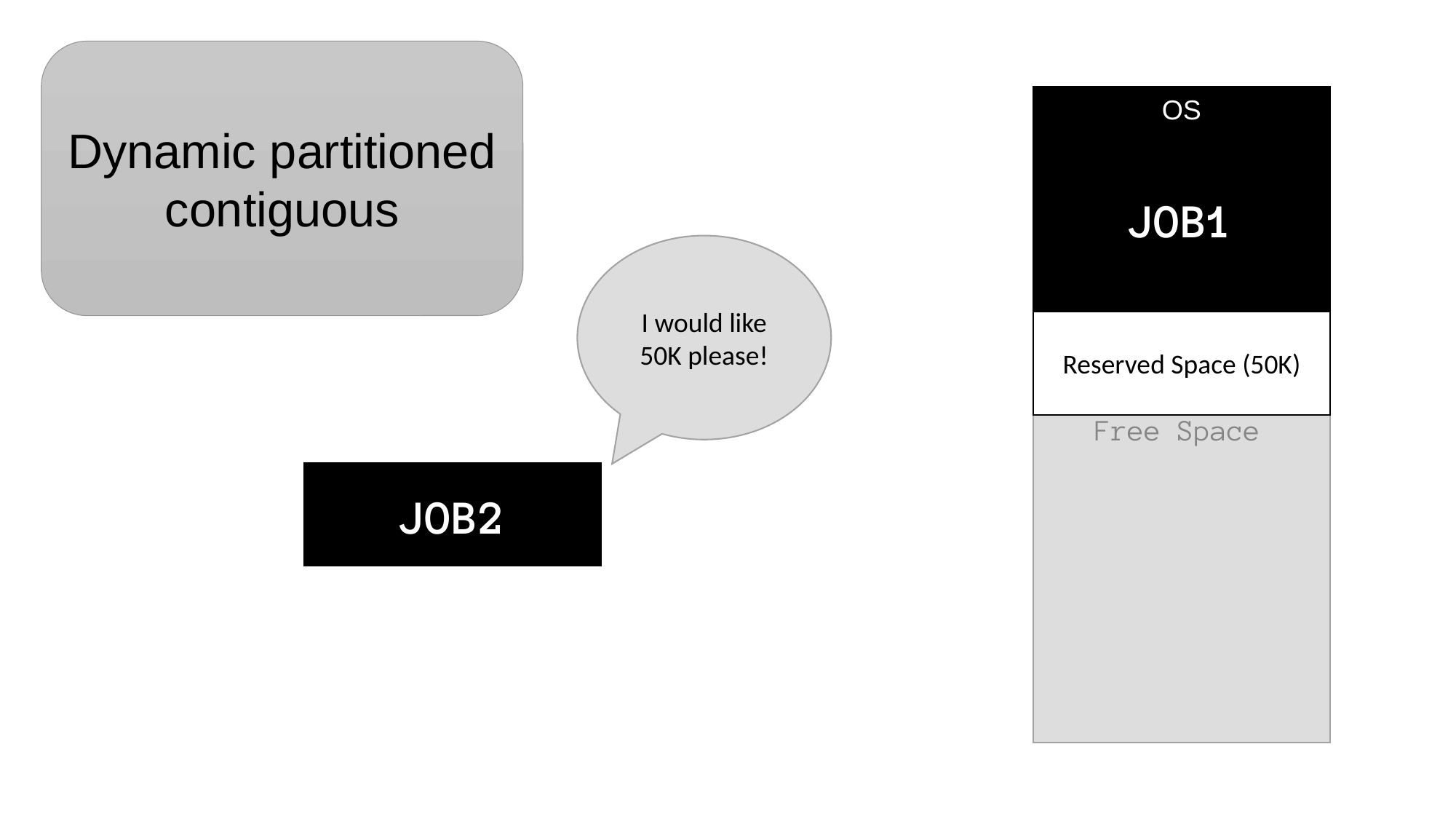

Dynamic partitioned contiguous
OS

JOB1
I would like 50K please!
Reserved Space (50K)
Free Space
JOB2